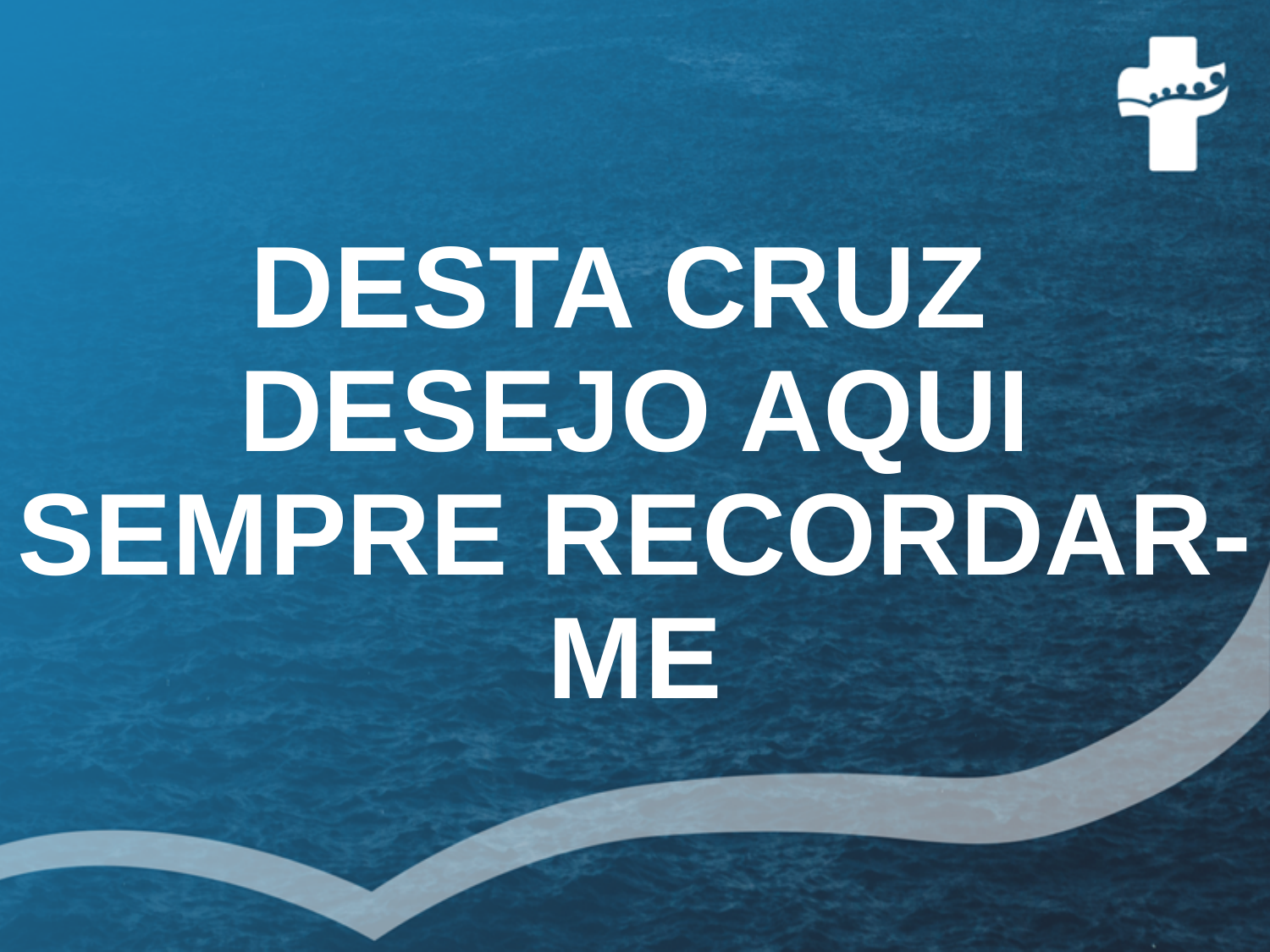

# DESTA CRUZ DESEJO AQUI SEMPRE RECORDAR-ME